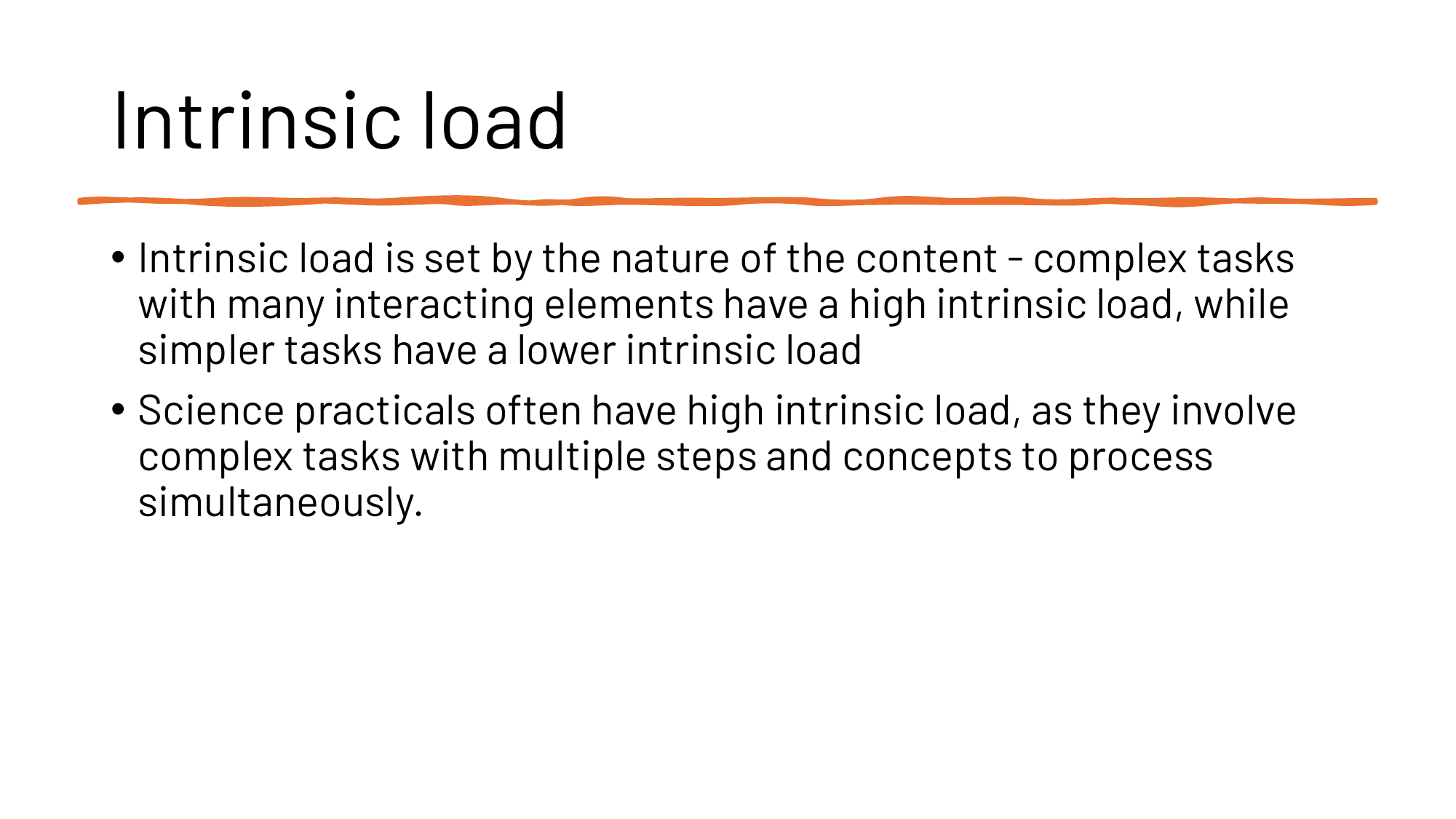

# Intrinsic load

Intrinsic load is set by the nature of the content - complex tasks with many interacting elements have a high intrinsic load, while simpler tasks have a lower intrinsic load
Science practicals often have high intrinsic load, as they involve complex tasks with multiple steps and concepts to process simultaneously.